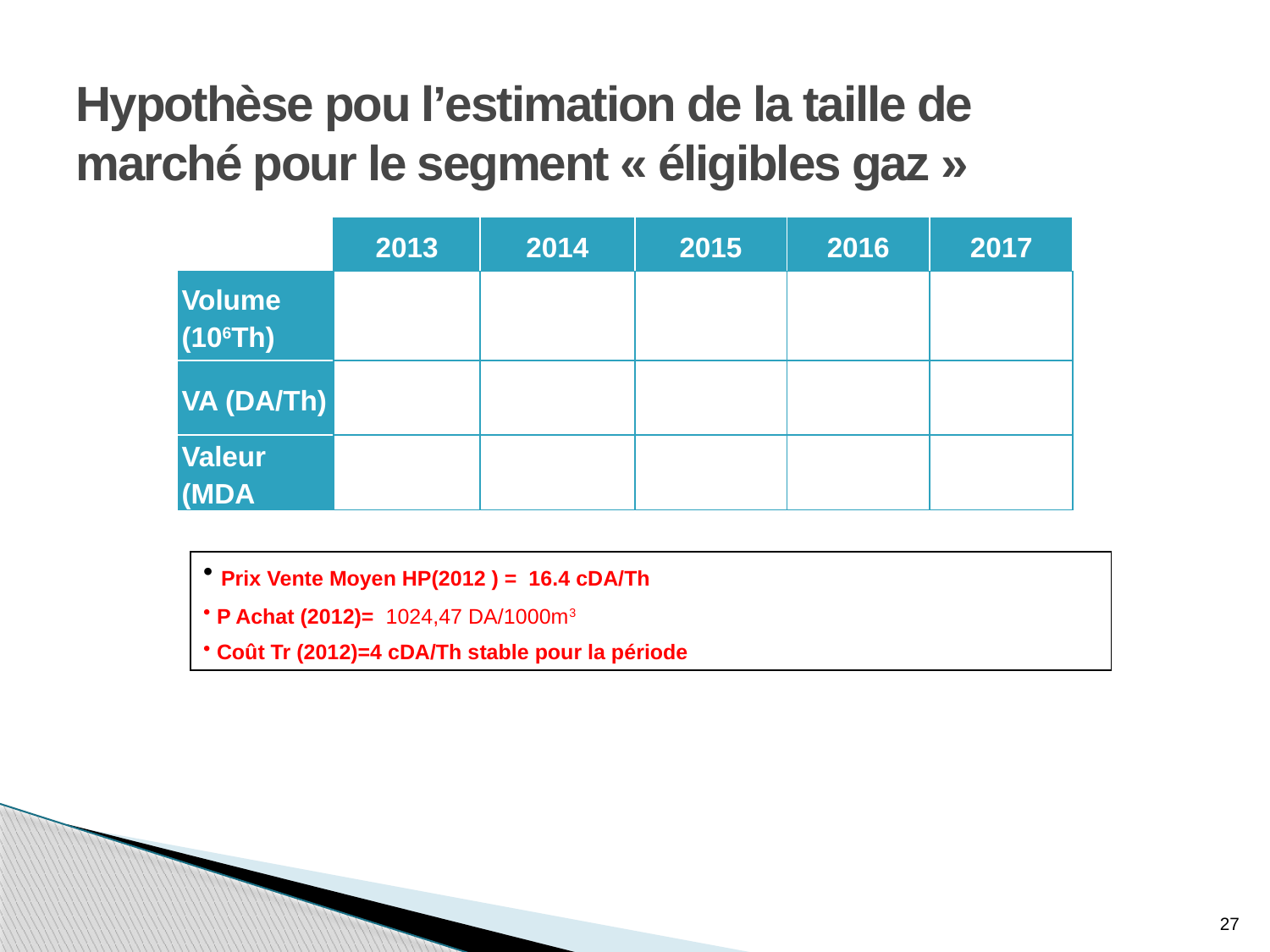

Hypothèse pou l’estimation de la taille de marché pour le segment « éligibles gaz »
|  | 2013 | 2014 | 2015 | 2016 | 2017 |
| --- | --- | --- | --- | --- | --- |
| Volume (106Th) |  |  |  |  |  |
| VA (DA/Th) |  |  |  |  |  |
| Valeur (MDA |  |  |  |  |  |
 Prix Vente Moyen HP(2012 ) =  16.4 cDA/Th
 P Achat (2012)=  1024,47 DA/1000m3
 Coût Tr (2012)=4 cDA/Th stable pour la période
27